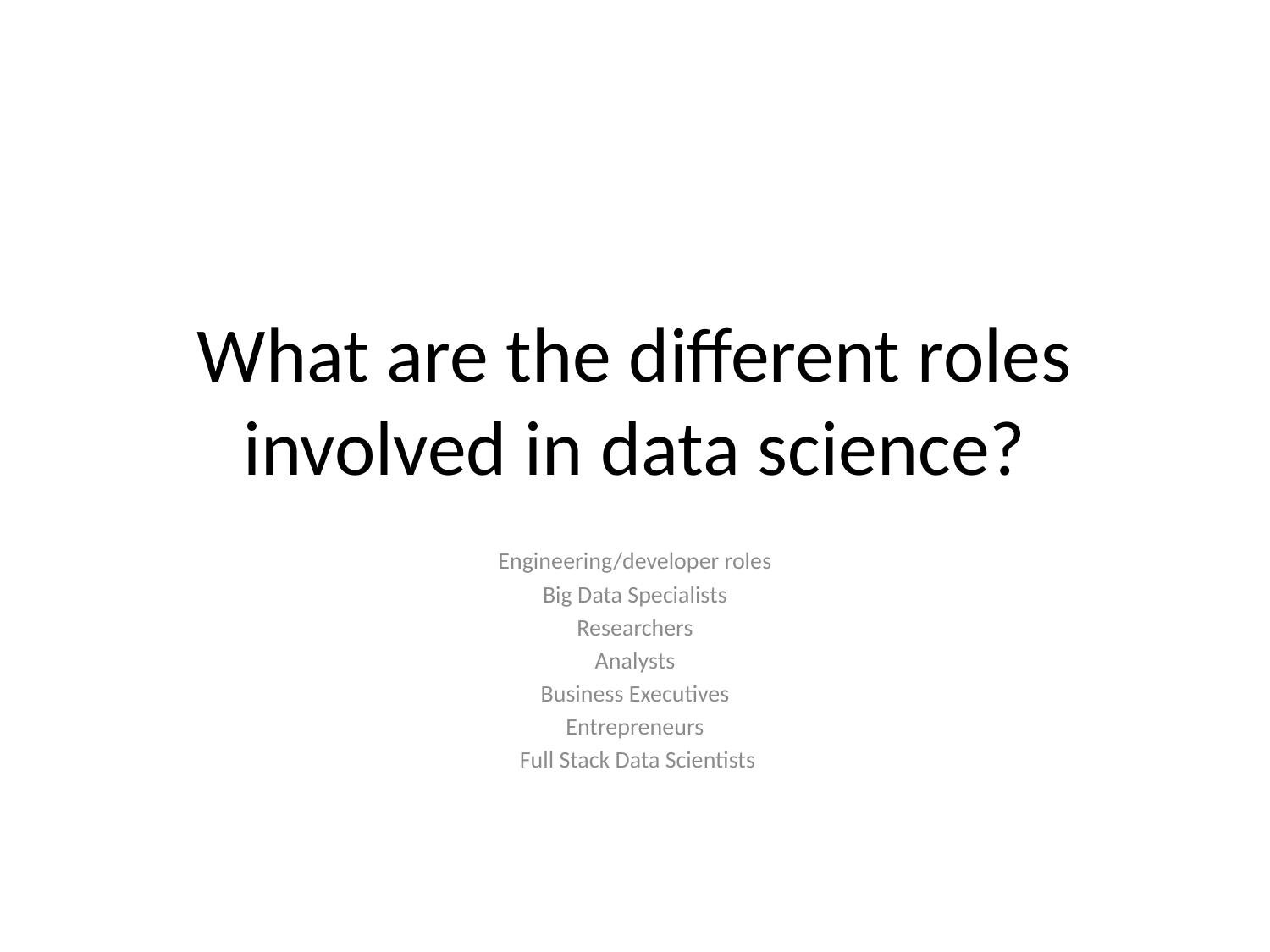

# What are the different roles involved in data science?
Engineering/developer roles
Big Data Specialists
Researchers
Analysts
Business Executives
Entrepreneurs
  Full Stack Data Scientists